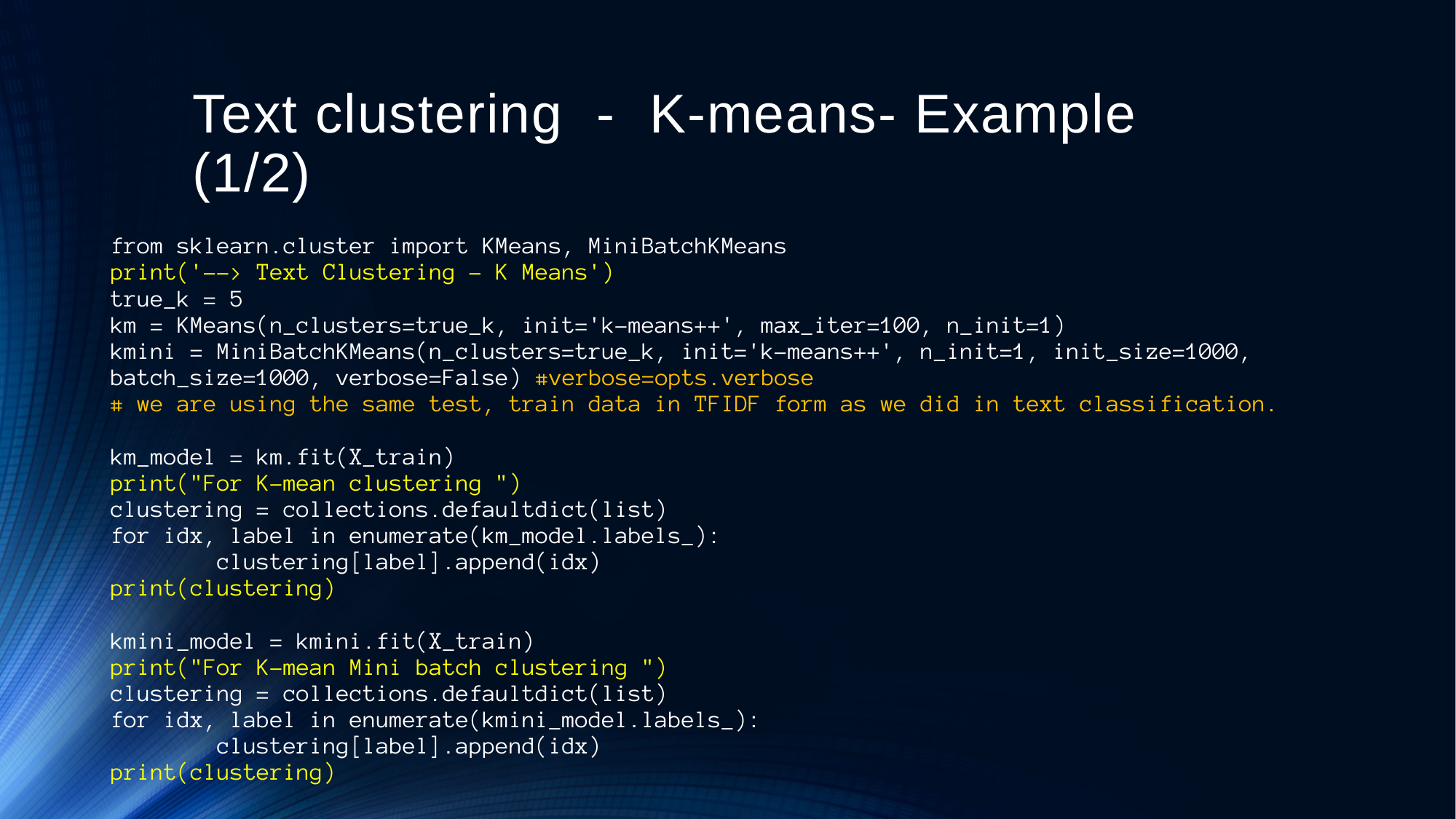

# Text clustering  -  K-means- Example (1/2)
from sklearn.cluster import KMeans, MiniBatchKMeans
print('--> Text Clustering - K Means')
true_k = 5
km = KMeans(n_clusters=true_k, init='k-means++', max_iter=100, n_init=1)
kmini = MiniBatchKMeans(n_clusters=true_k, init='k-means++', n_init=1, init_size=1000, batch_size=1000, verbose=False) #verbose=opts.verbose
# we are using the same test, train data in TFIDF form as we did in text classification.
km_model = km.fit(X_train)
print("For K-mean clustering ")
clustering = collections.defaultdict(list)
for idx, label in enumerate(km_model.labels_):
        clustering[label].append(idx)
print(clustering)
kmini_model = kmini.fit(X_train)
print("For K-mean Mini batch clustering ")
clustering = collections.defaultdict(list)
for idx, label in enumerate(kmini_model.labels_):
        clustering[label].append(idx)
print(clustering)